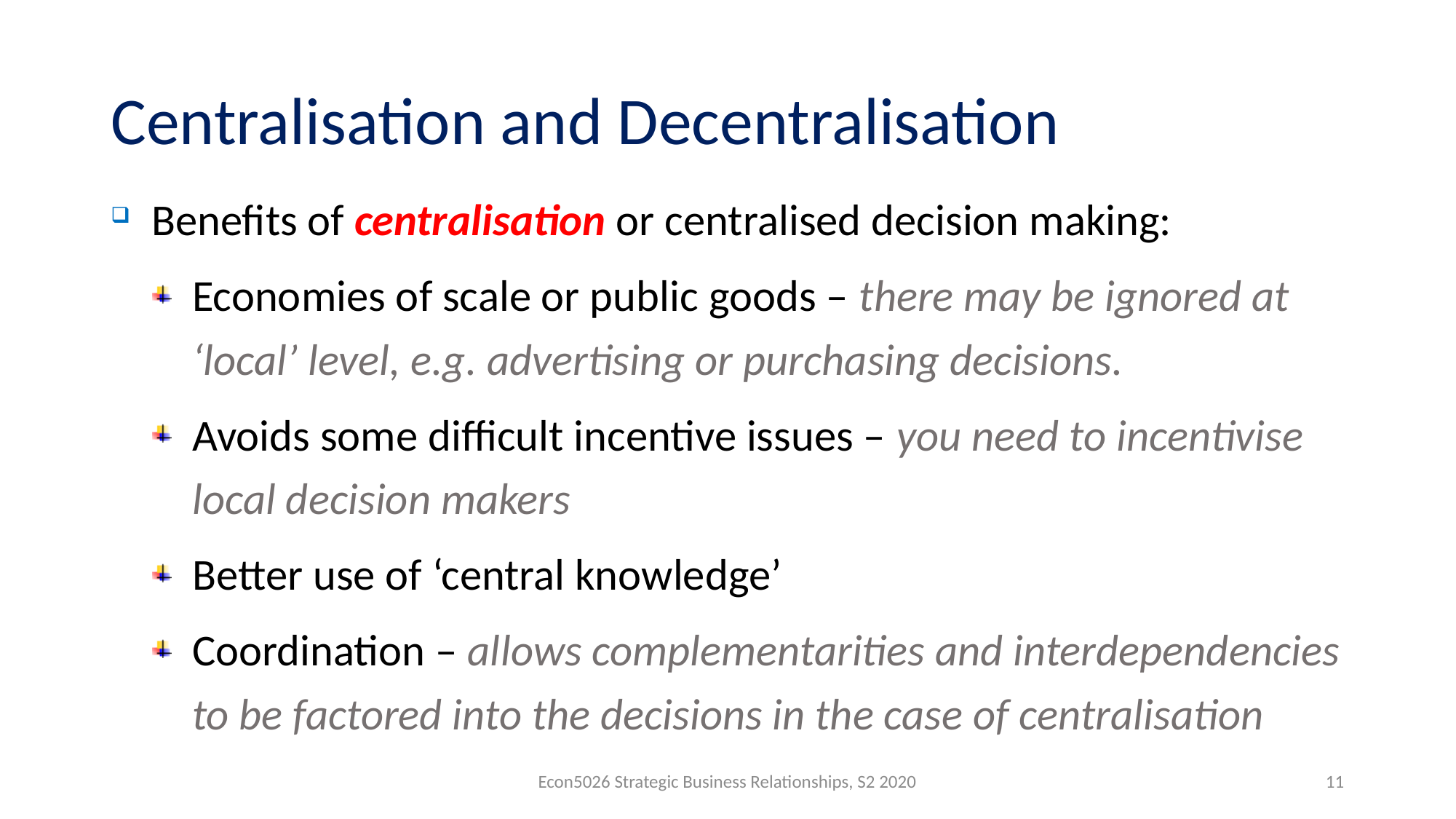

# Centralisation and Decentralisation
Benefits of centralisation or centralised decision making:
Economies of scale or public goods – there may be ignored at ‘local’ level, e.g. advertising or purchasing decisions.
Avoids some difficult incentive issues – you need to incentivise local decision makers
Better use of ‘central knowledge’
Coordination – allows complementarities and interdependencies to be factored into the decisions in the case of centralisation

Econ5026 Strategic Business Relationships, S2 2020
11